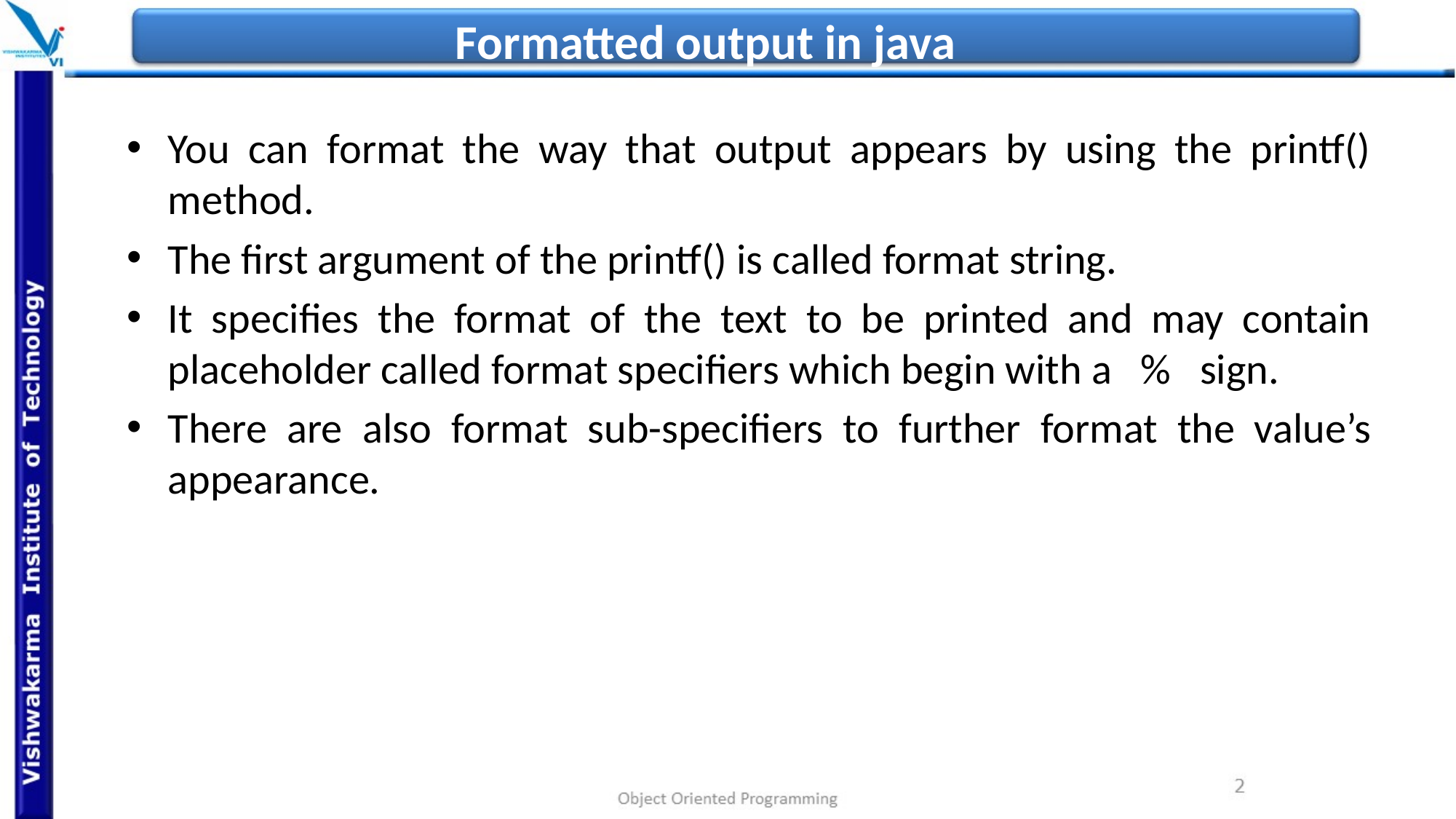

# Formatted output in java
You can format the way that output appears by using the printf() method.
The first argument of the printf() is called format string.
It specifies the format of the text to be printed and may contain placeholder called format specifiers which begin with a   %   sign.
There are also format sub-specifiers to further format the value’s appearance.